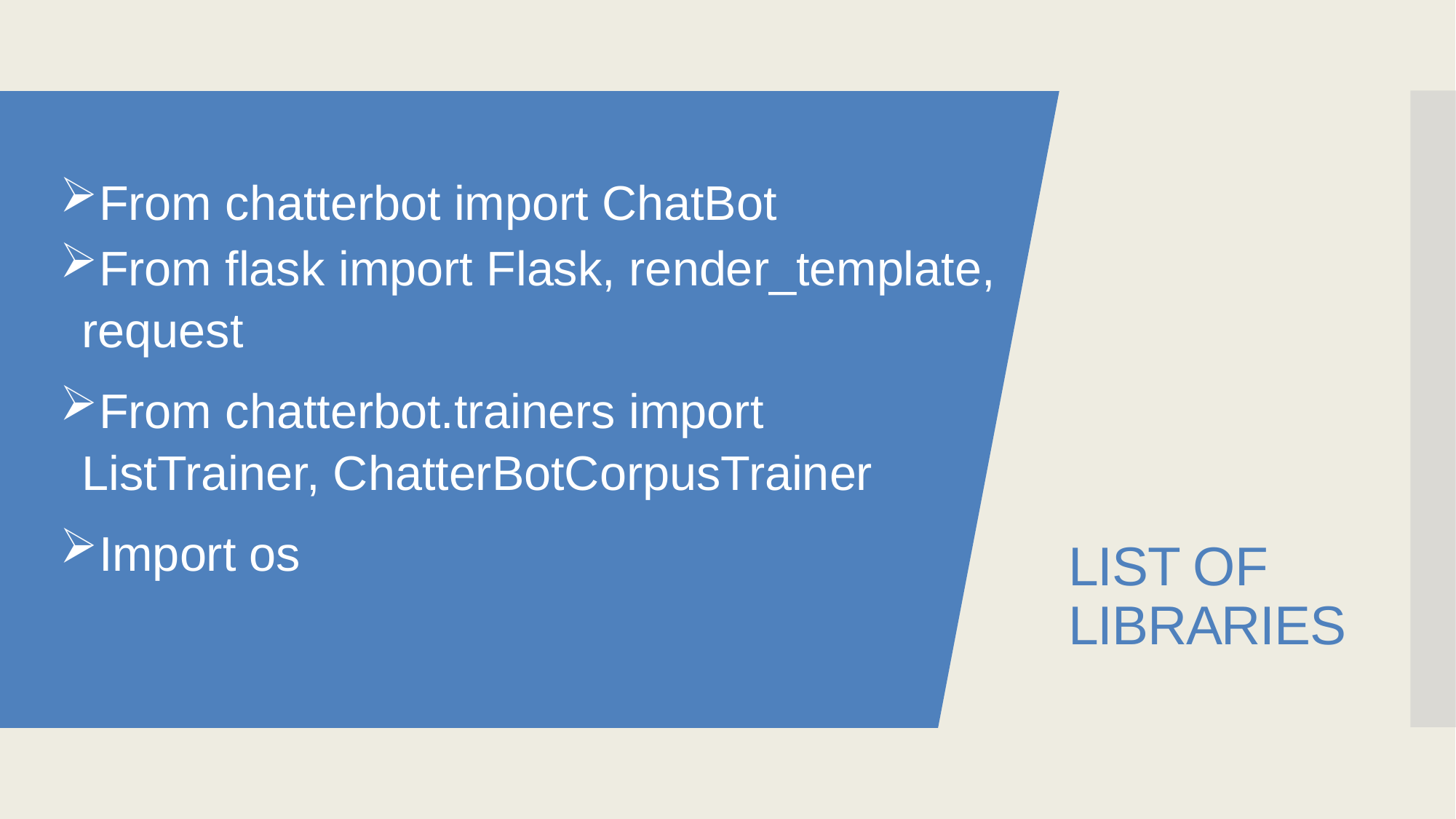

# LIST OF LIBRARIES

From chatterbot import ChatBot
From flask import Flask, render_template, request
From chatterbot.trainers import ListTrainer, ChatterBotCorpusTrainer
Import os